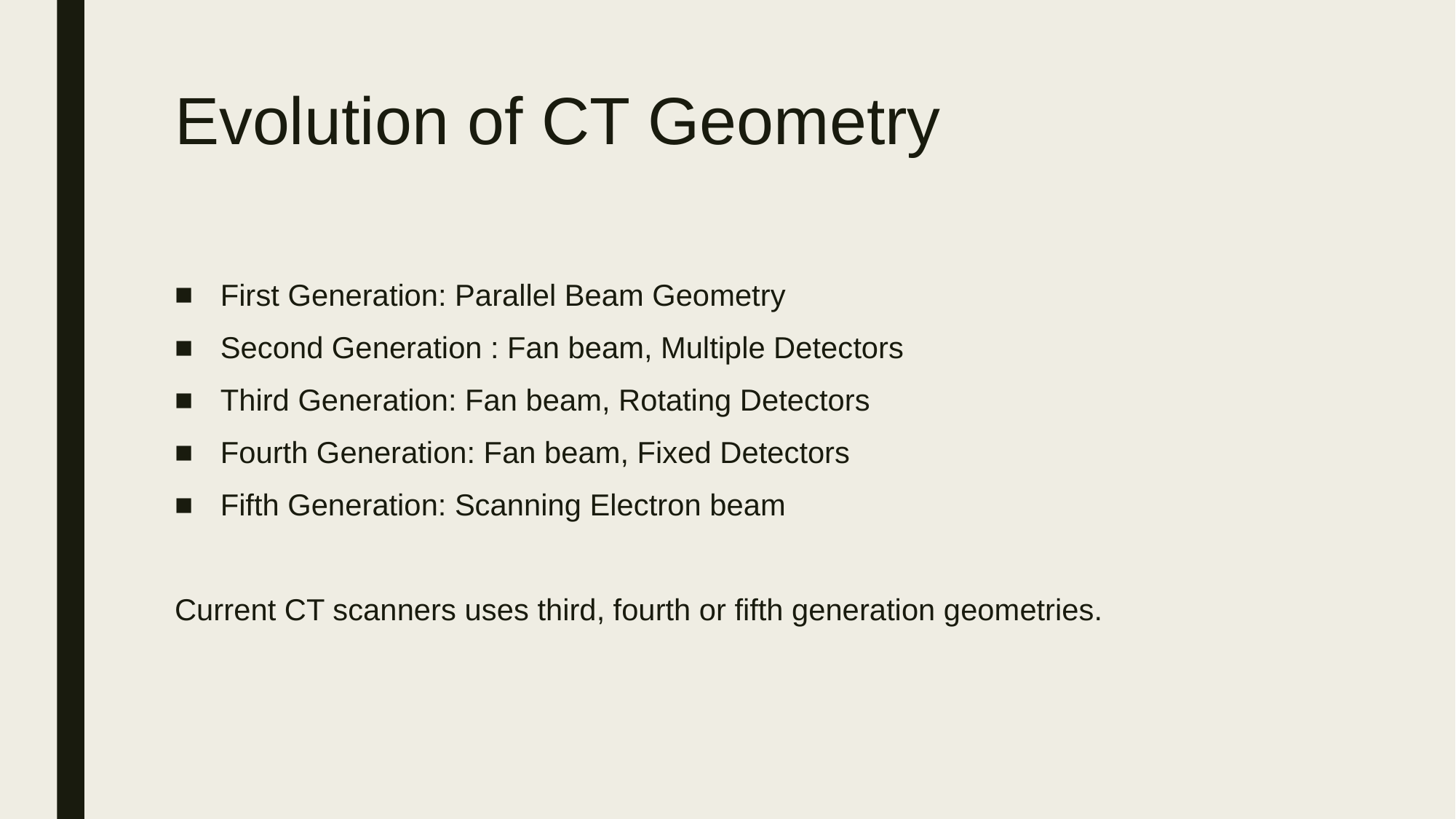

# Evolution of CT Geometry
First Generation: Parallel Beam Geometry
Second Generation : Fan beam, Multiple Detectors
Third Generation: Fan beam, Rotating Detectors
Fourth Generation: Fan beam, Fixed Detectors
Fifth Generation: Scanning Electron beam

Current CT scanners uses third, fourth or fifth generation geometries.